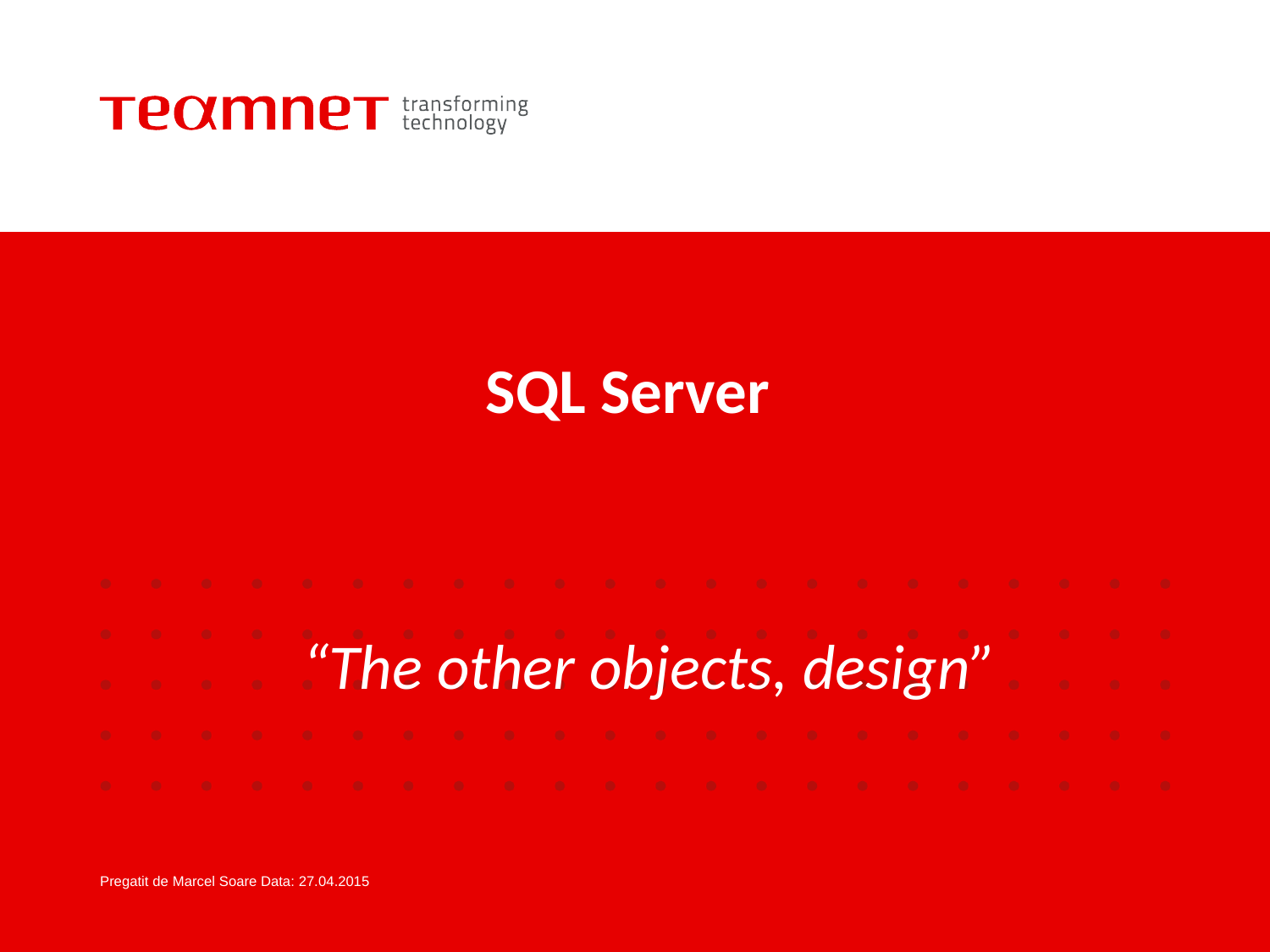

# SQL Server
“The other objects, design”
Pregatit de Marcel Soare Data: 27.04.2015